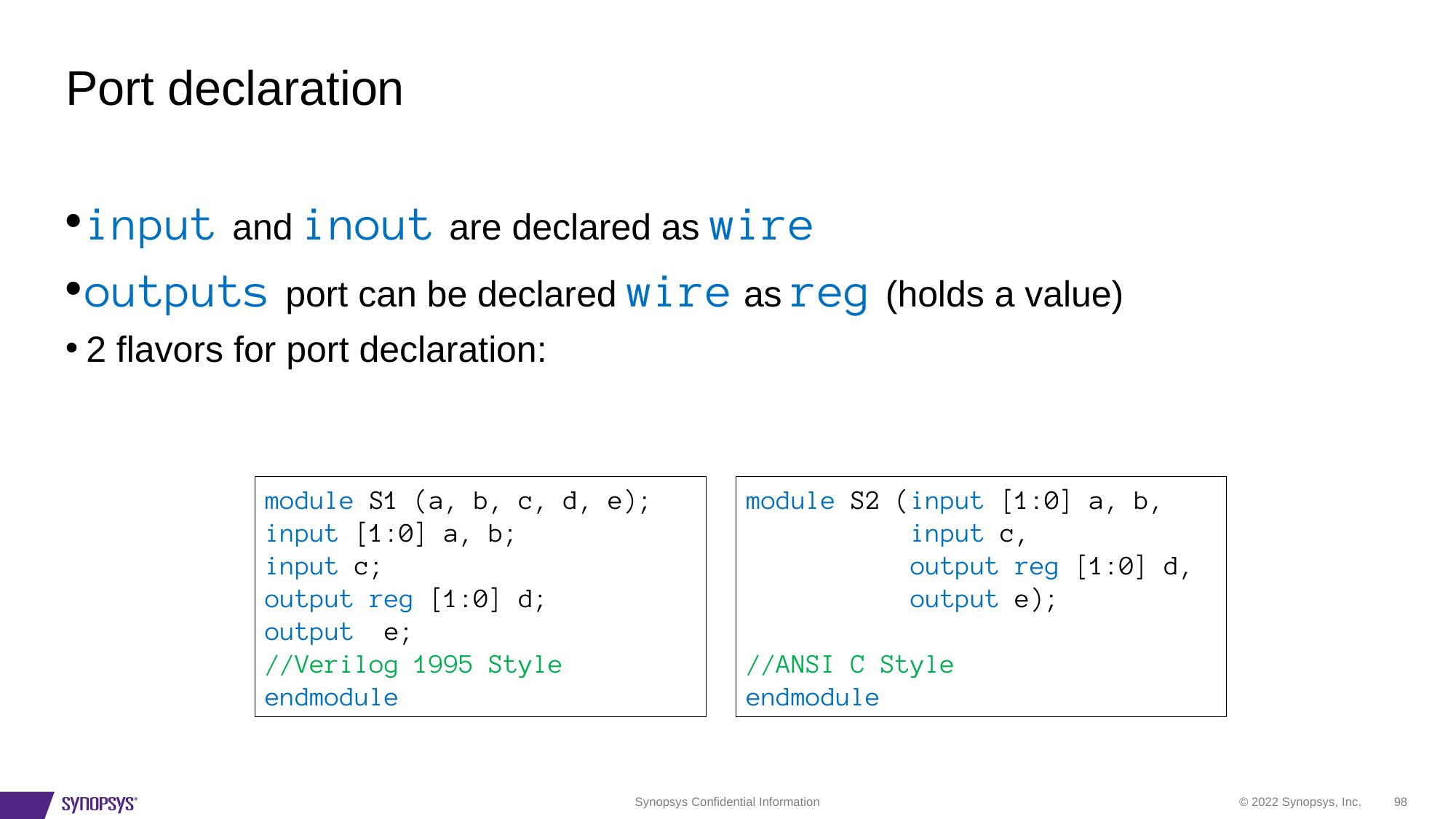

# Port declaration
input and inout are declared as wire
outputs port can be declared wire as reg (holds a value)
2 flavors for port declaration:
module S1 (a, b, c, d, e);
input [1:0] a, b;
input c;
output reg [1:0] d;
output  e;
//Verilog 1995 Style
endmodule
module S2 (input [1:0] a, b,
           input c,
           output reg [1:0] d,
           output e);

//ANSI C Style
endmodule